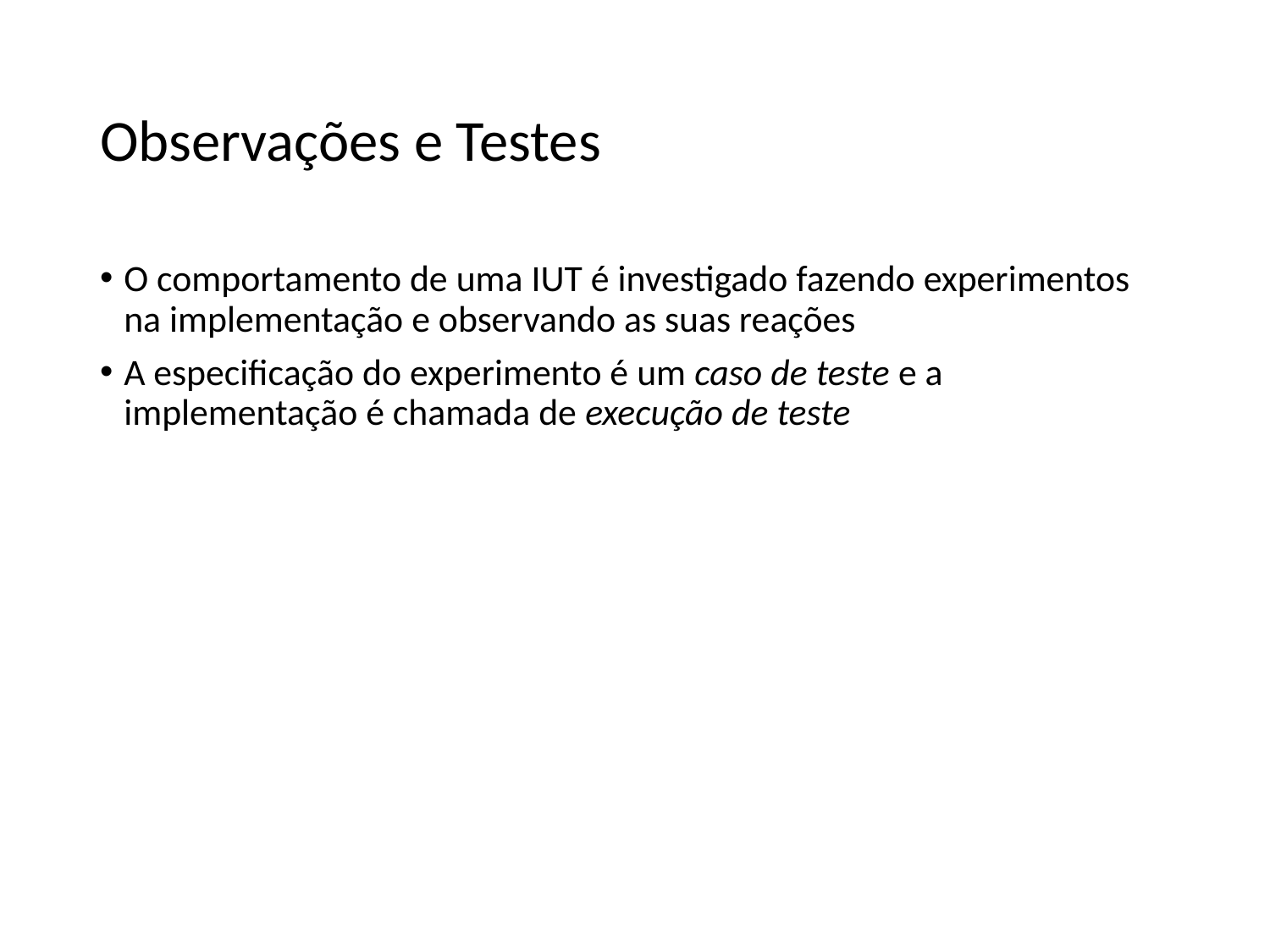

# Observações e Testes
O comportamento de uma IUT é investigado fazendo experimentos na implementação e observando as suas reações
A especificação do experimento é um caso de teste e a implementação é chamada de execução de teste